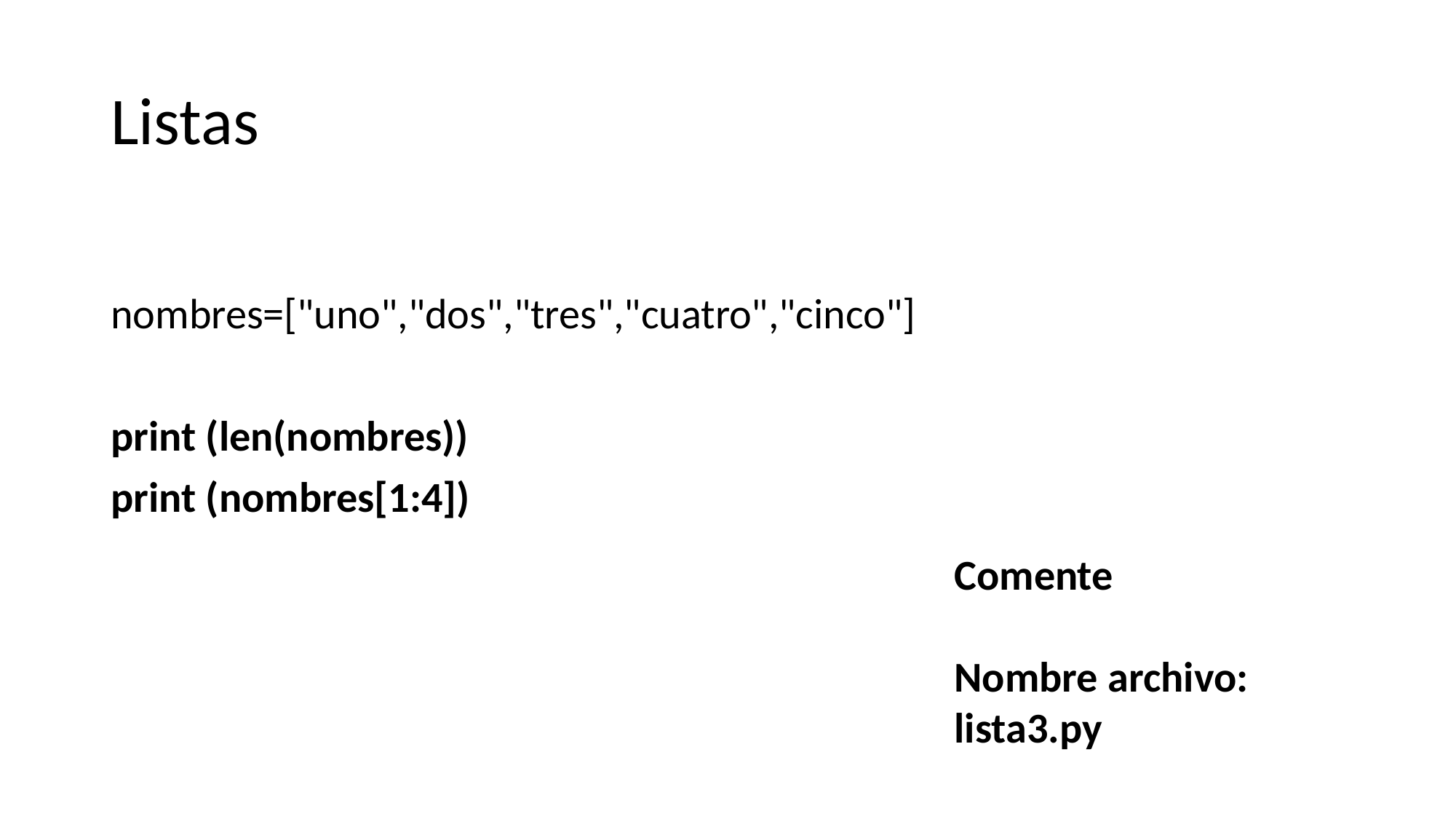

# Listas
nombres=["uno","dos","tres","cuatro","cinco"]

print (len(nombres))
print (nombres[1:4])
Comente

Nombre archivo:
lista3.py